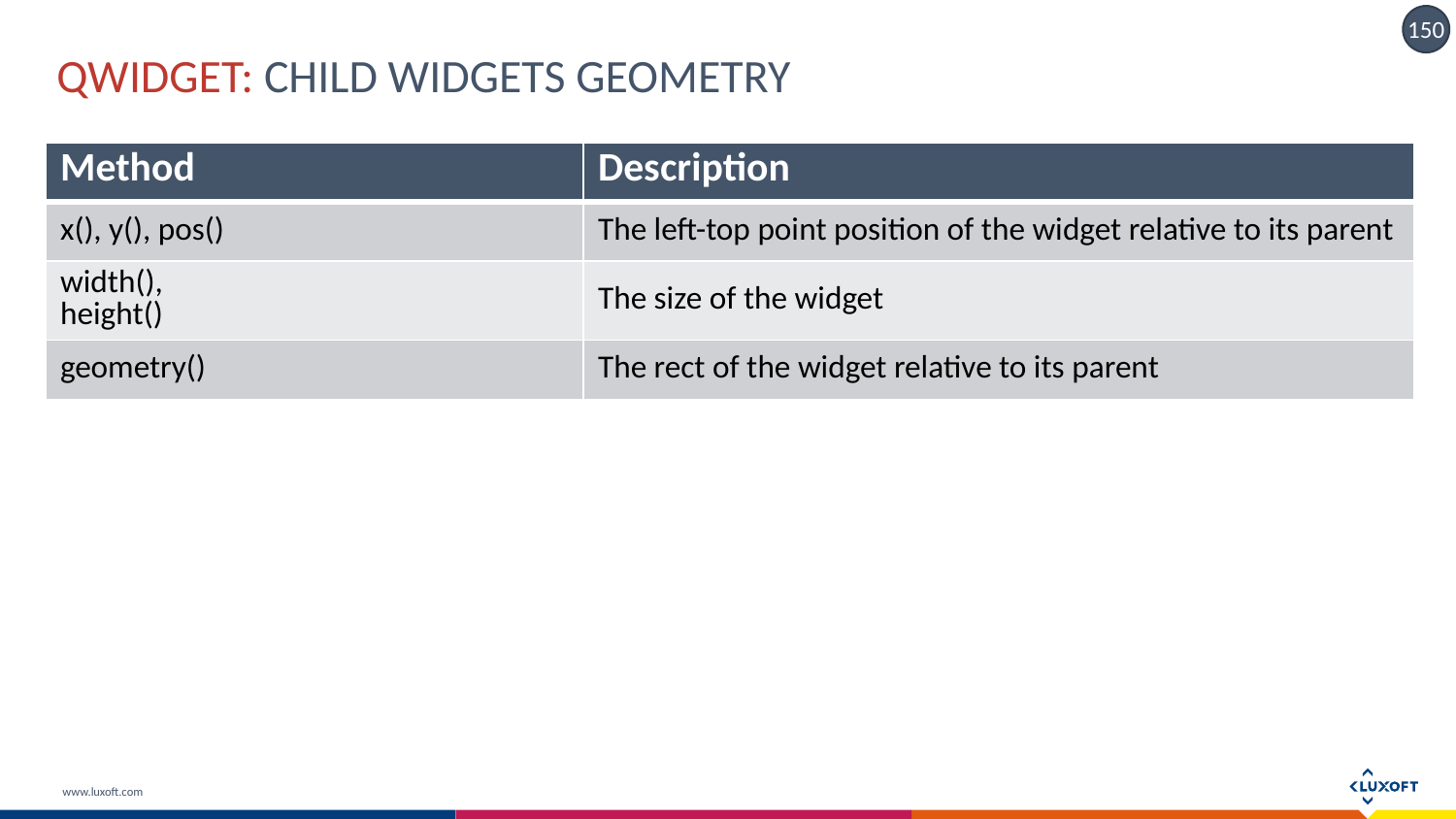

# QWIDGET: CHILD WIDGETS GEOMETRY
| Method | Description |
| --- | --- |
| x(), y(), pos() | The left-top point position of the widget relative to its parent |
| width(), height() | The size of the widget |
| geometry() | The rect of the widget relative to its parent |